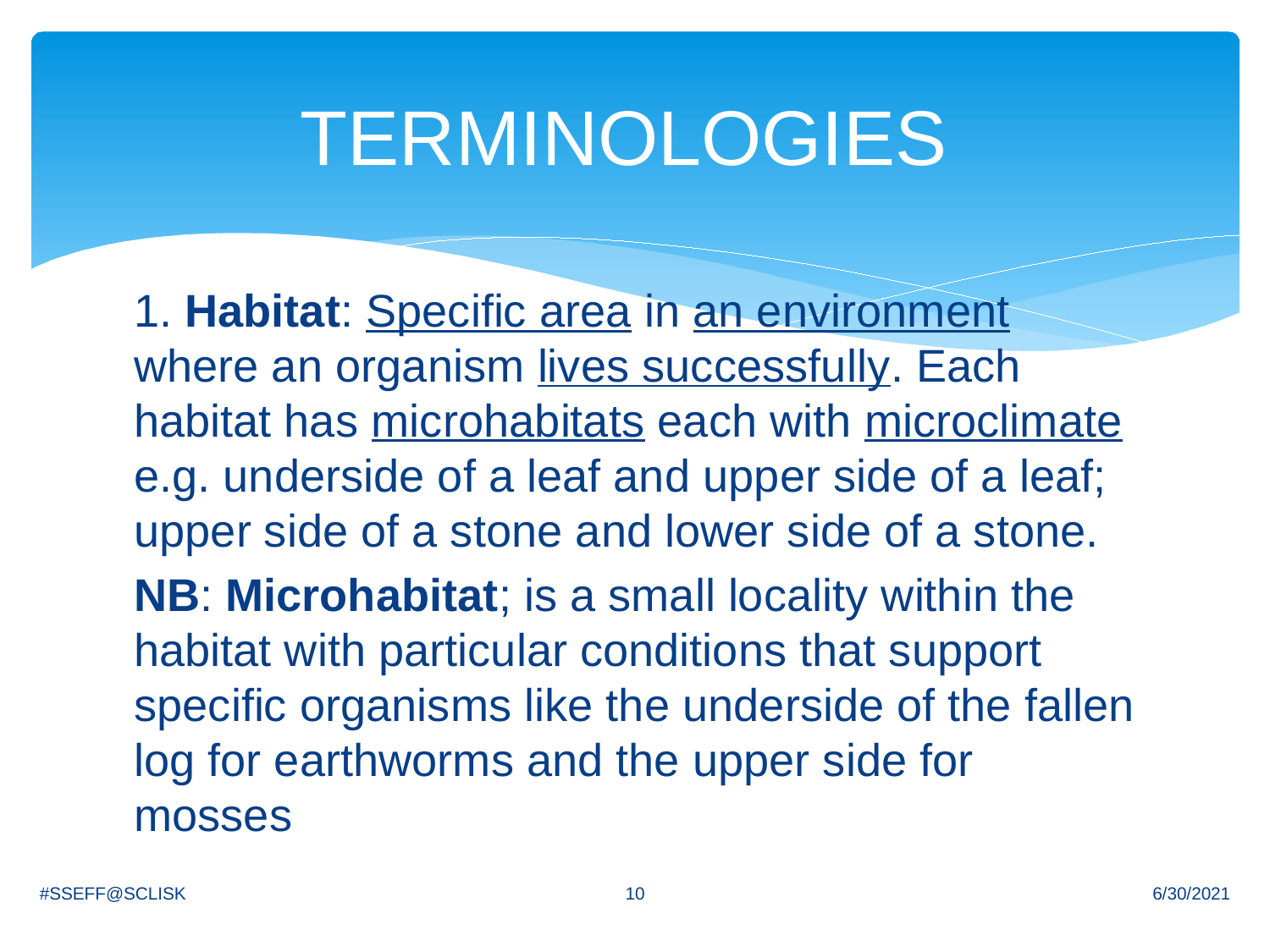

# TERMINOLOGIES
1. Habitat: Specific area in an environment where an organism lives successfully. Each habitat has microhabitats each with microclimate e.g. underside of a leaf and upper side of a leaf; upper side of a stone and lower side of a stone.
NB: Microhabitat; is a small locality within the habitat with particular conditions that support specific organisms like the underside of the fallen log for earthworms and the upper side for mosses
10
#SSEFF@SCLISK
6/30/2021